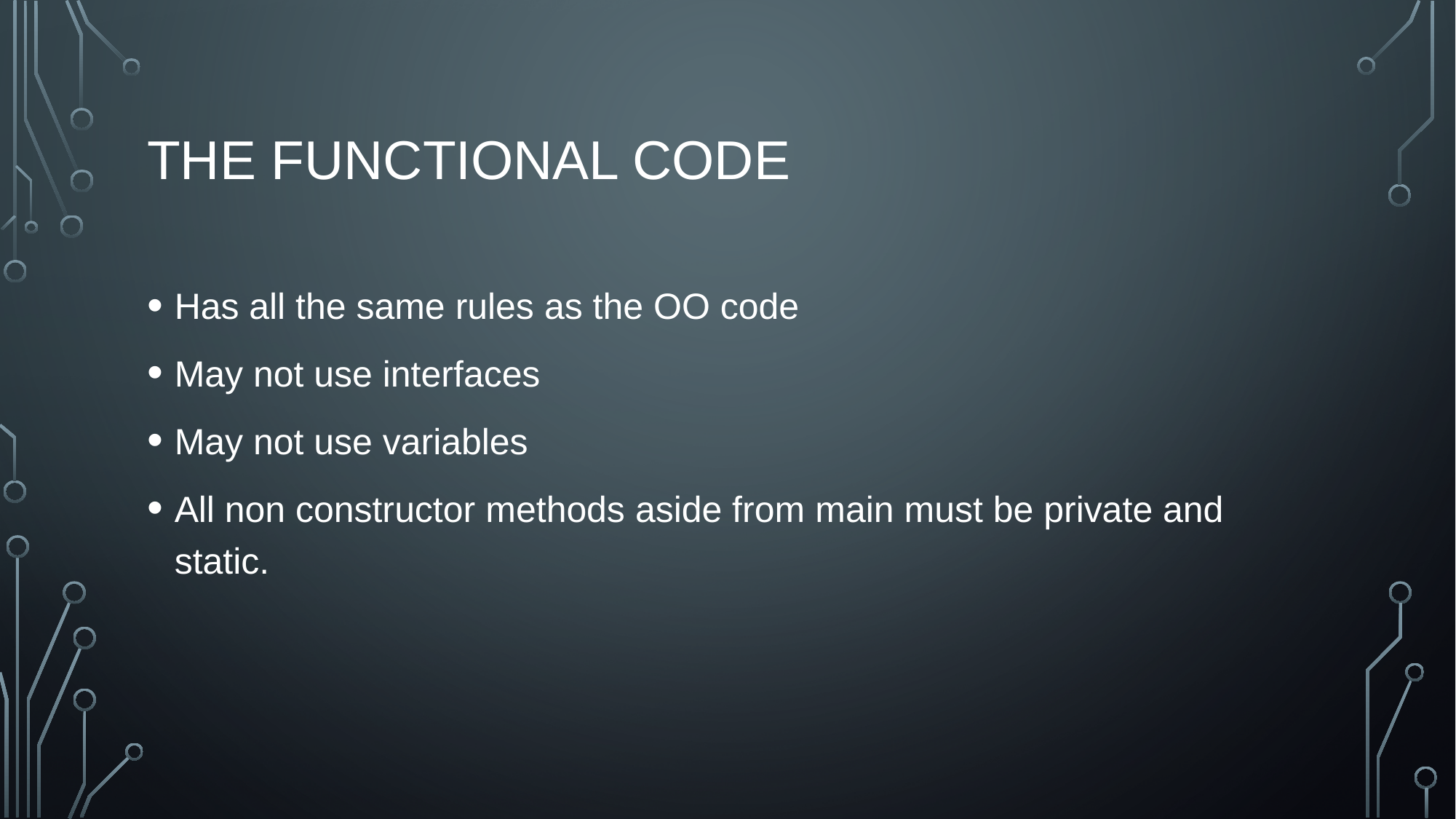

# The Functional Code
Has all the same rules as the OO code
May not use interfaces
May not use variables
All non constructor methods aside from main must be private and static.